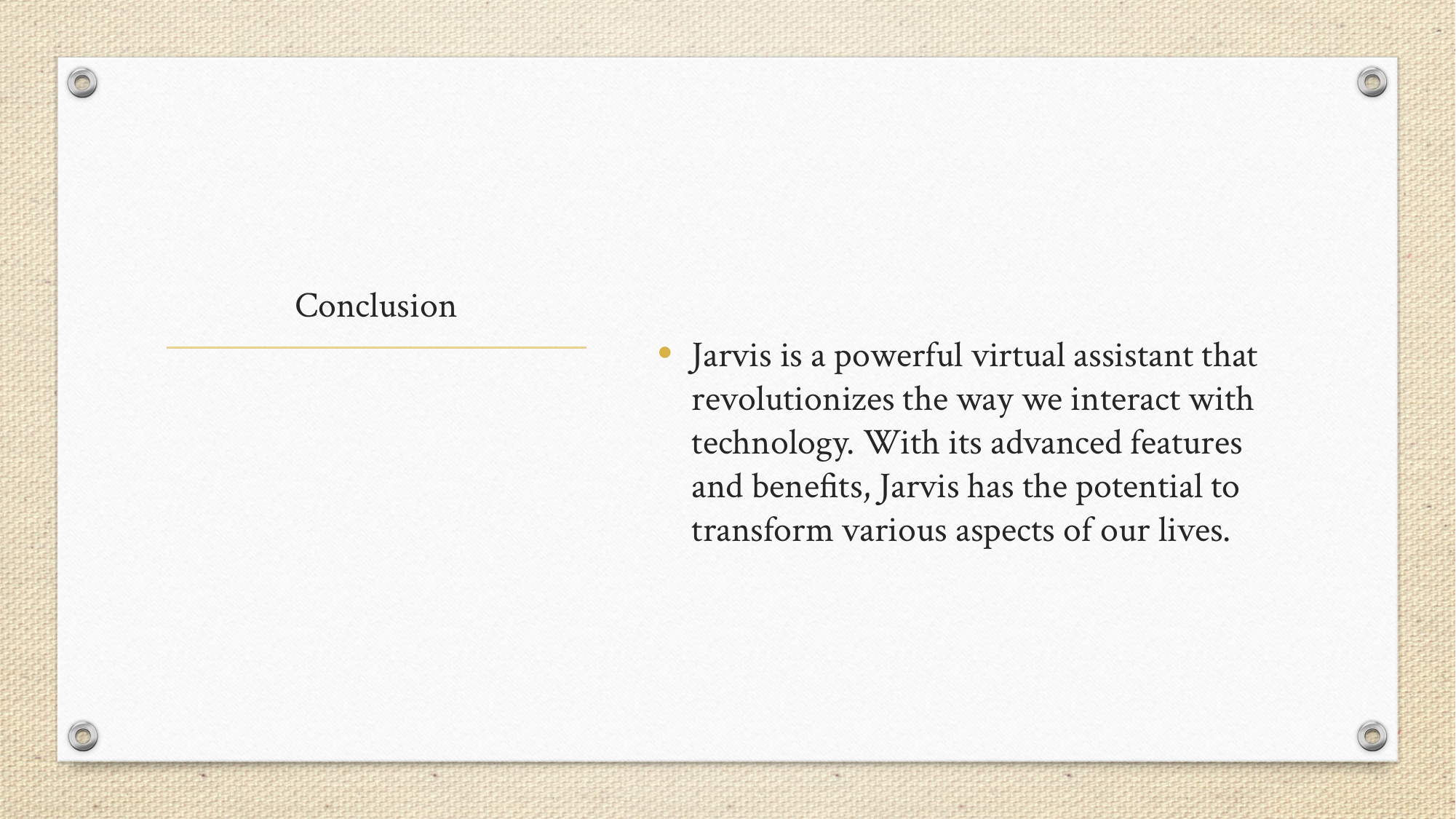

Jarvis is a powerful virtual assistant that revolutionizes the way we interact with technology. With its advanced features and benefits, Jarvis has the potential to transform various aspects of our lives.
# Conclusion